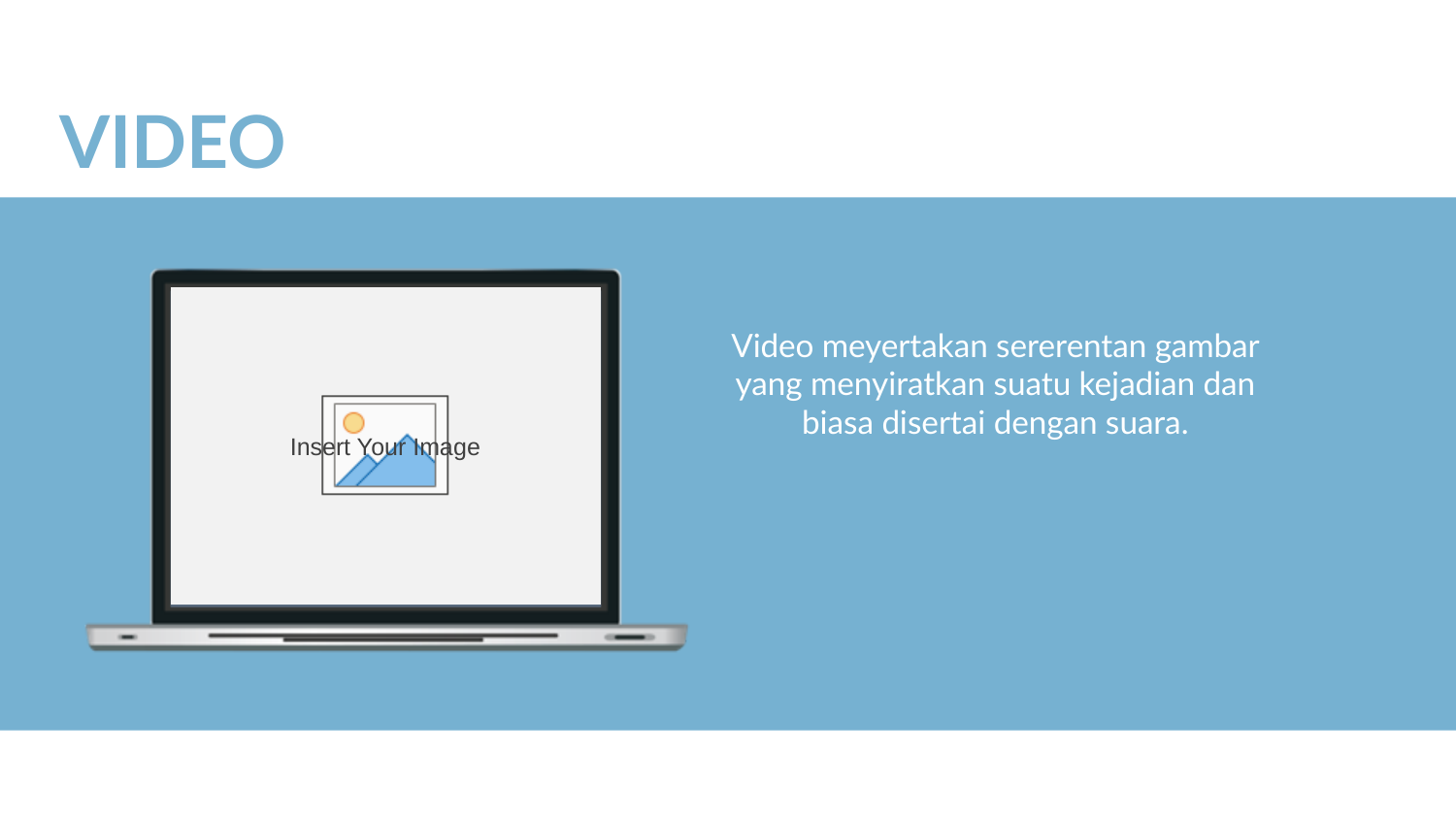

VIDEO

Video meyertakan sererentan gambar yang menyiratkan suatu kejadian dan biasa disertai dengan suara.